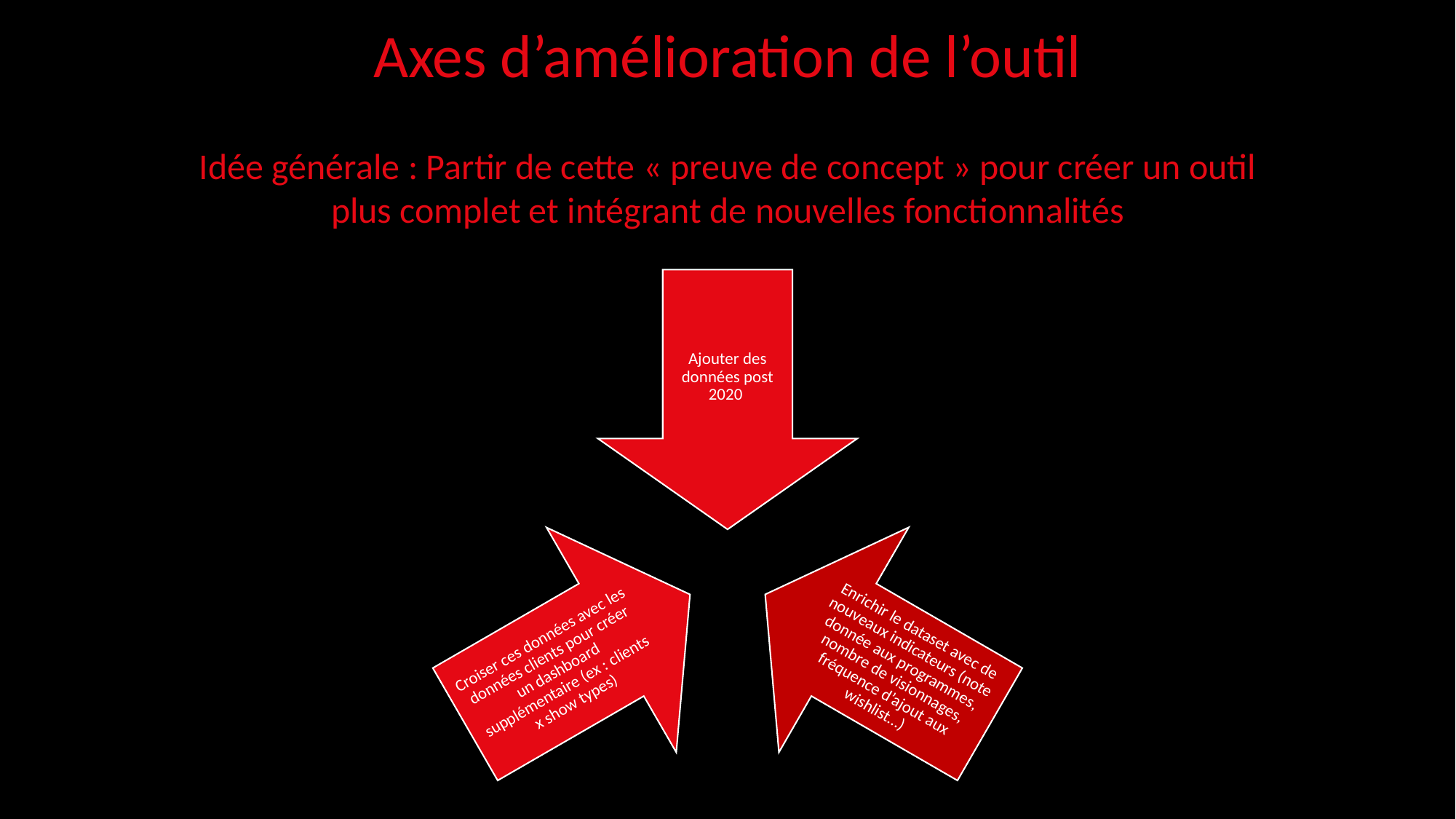

# Axes d’amélioration de l’outil
Idée générale : Partir de cette « preuve de concept » pour créer un outil plus complet et intégrant de nouvelles fonctionnalités

Ajouter des données post 2020
Enrichir le dataset avec de nouveaux indicateurs (note donnée aux programmes, nombre de visionnages, fréquence d’ajout aux wishlist…)
Croiser ces données avec les données clients pour créer un dashboard supplémentaire (ex : clients x show types)